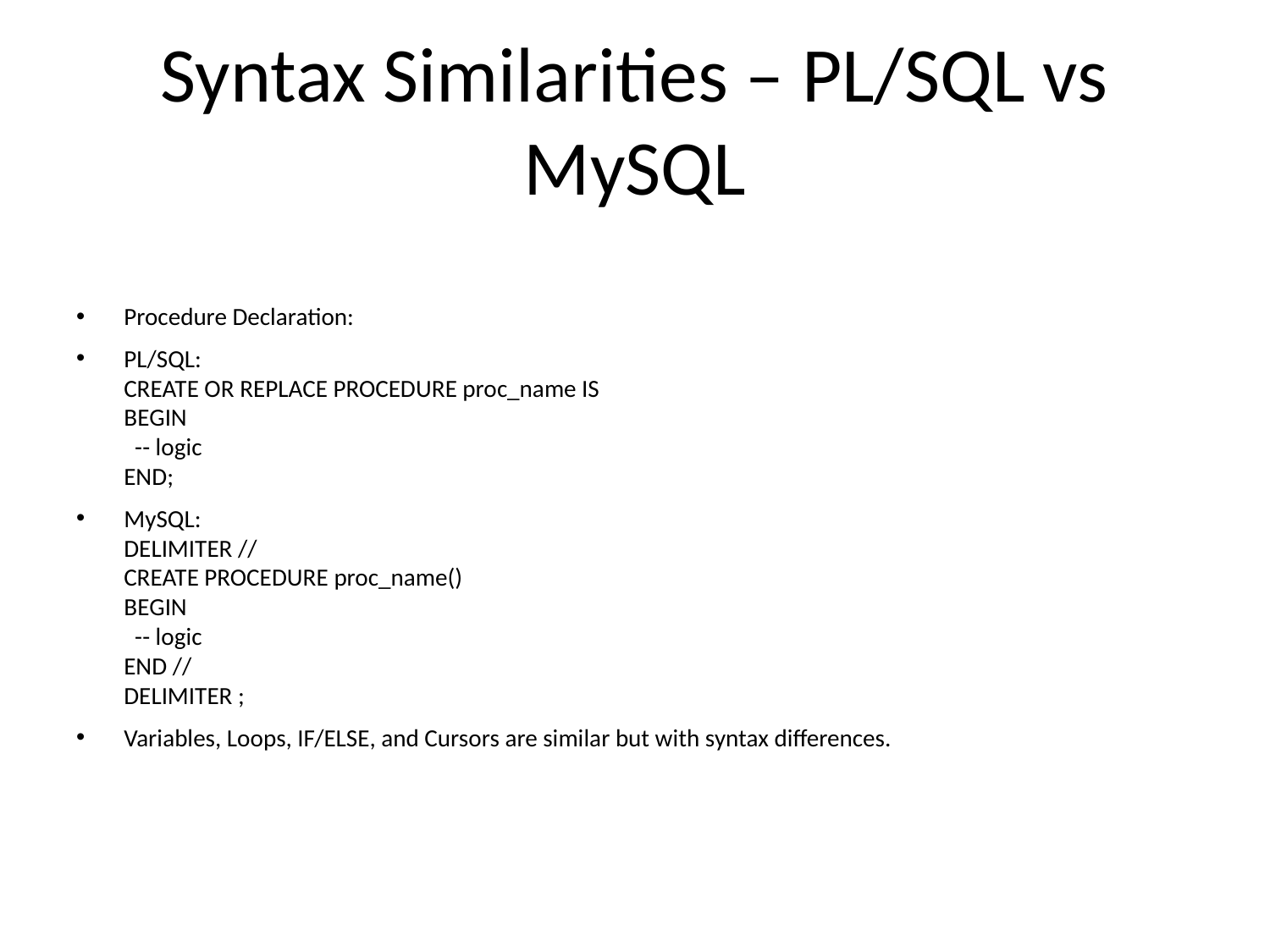

# Syntax Similarities – PL/SQL vs MySQL

Procedure Declaration:
PL/SQL:
CREATE OR REPLACE PROCEDURE proc_name IS
BEGIN
  -- logic
END;
MySQL:
DELIMITER //
CREATE PROCEDURE proc_name()
BEGIN
  -- logic
END //
DELIMITER ;
Variables, Loops, IF/ELSE, and Cursors are similar but with syntax differences.